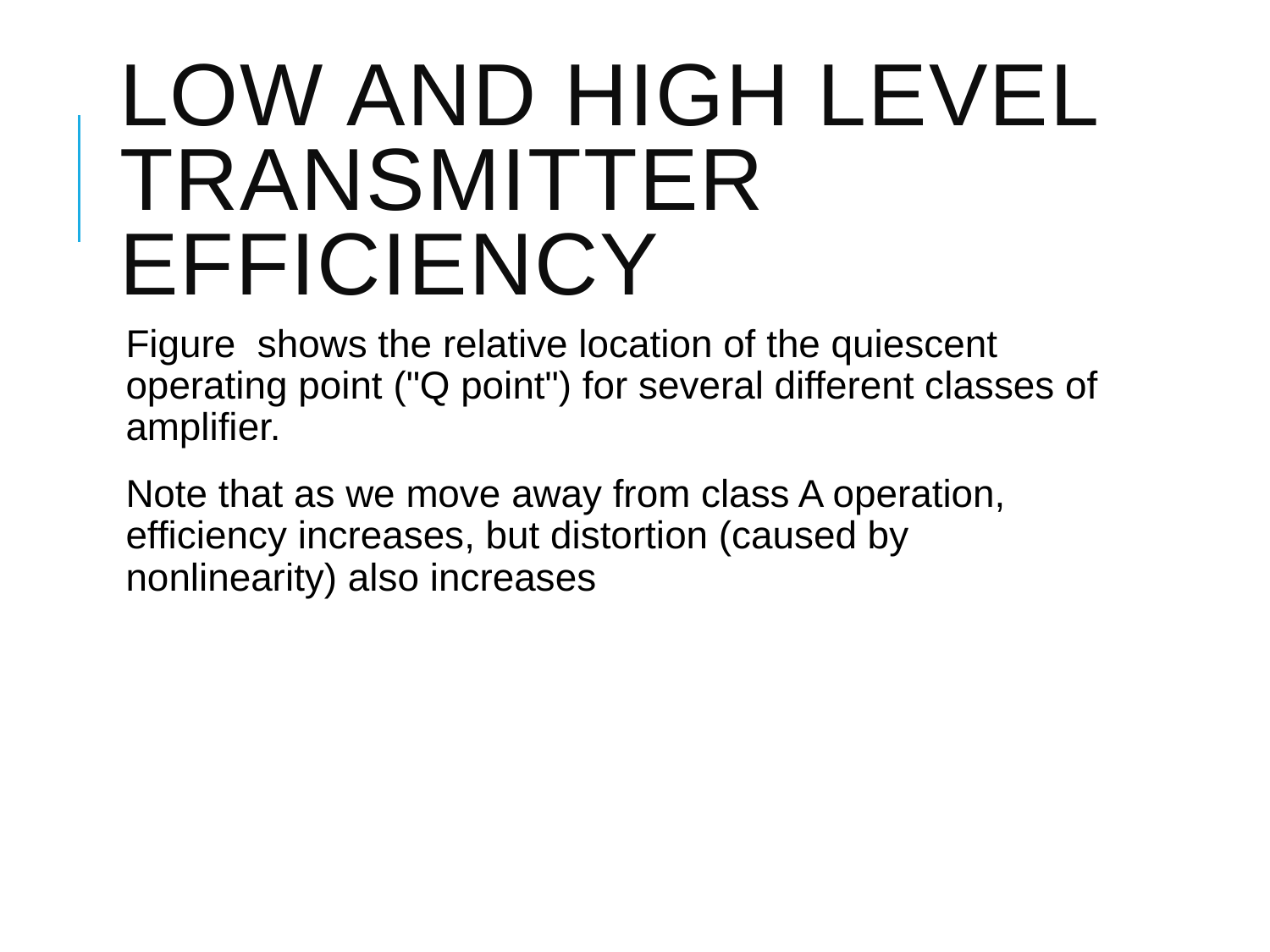

# Low and High Level Transmitter Efficiency
Figure  shows the relative location of the quiescent operating point ("Q point") for several different classes of amplifier.
Note that as we move away from class A operation, efficiency increases, but distortion (caused by nonlinearity) also increases